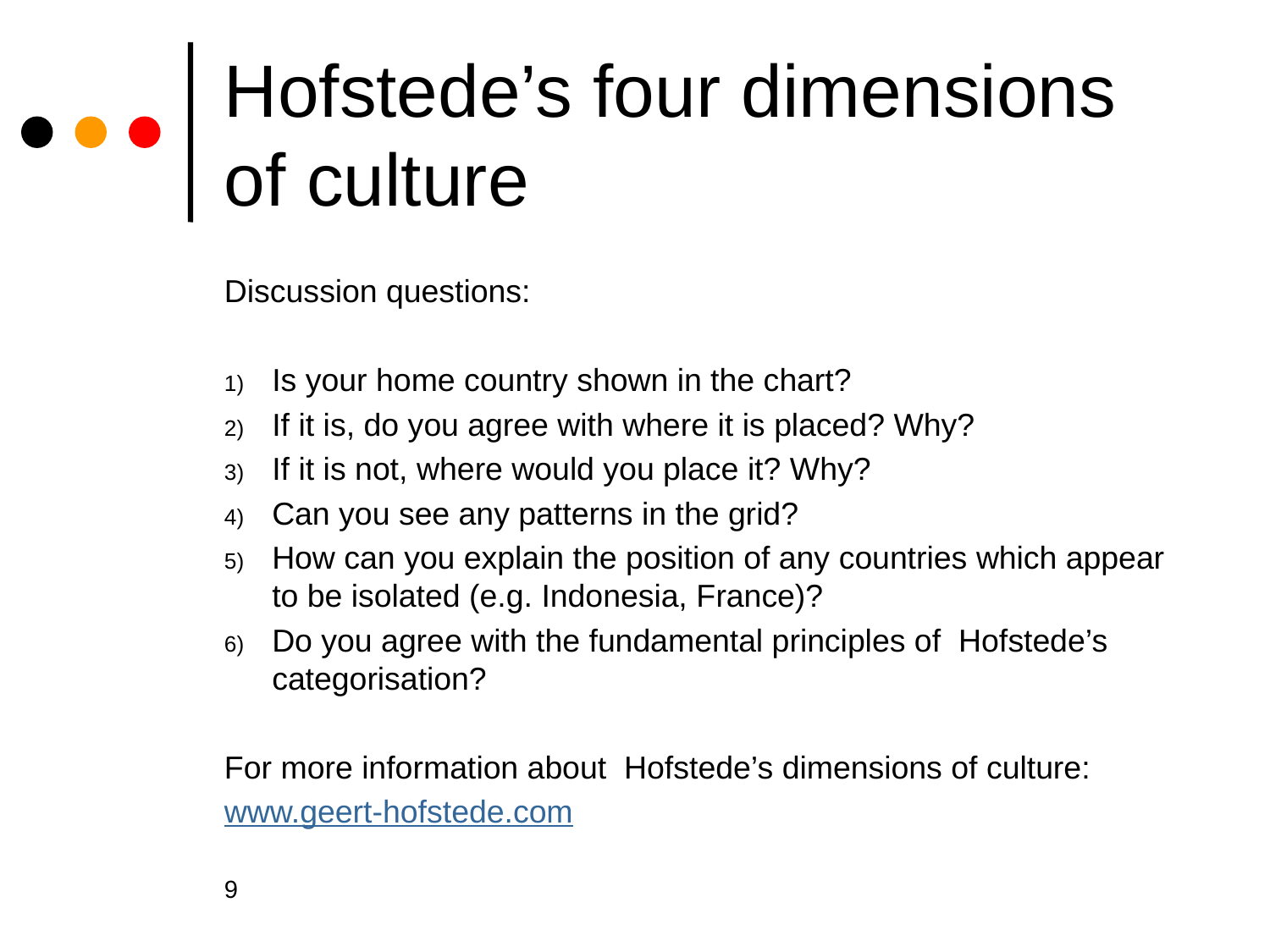

# Hofstede’s four dimensions of culture
Discussion questions:

Is your home country shown in the chart?
If it is, do you agree with where it is placed? Why?
If it is not, where would you place it? Why?
Can you see any patterns in the grid?
How can you explain the position of any countries which appear to be isolated (e.g. Indonesia, France)?
Do you agree with the fundamental principles of  Hofstede’s categorisation?

For more information about  Hofstede’s dimensions of culture:
www.geert-hofstede.com
9